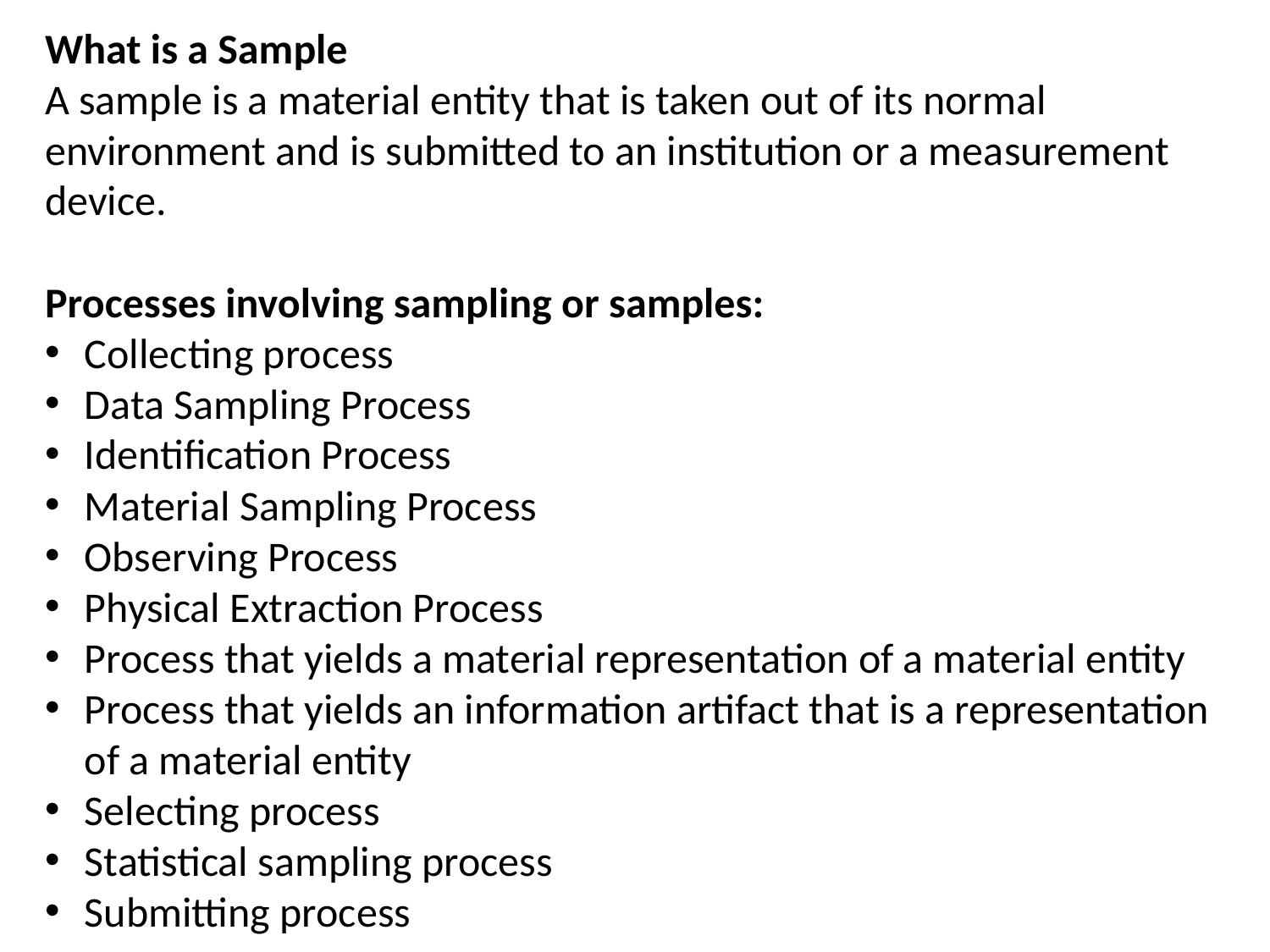

What is a Sample
A sample is a material entity that is taken out of its normal environment and is submitted to an institution or a measurement device.

Processes involving sampling or samples:
Collecting process
Data Sampling Process
Identification Process
Material Sampling Process
Observing Process
Physical Extraction Process
Process that yields a material representation of a material entity
Process that yields an information artifact that is a representation of a material entity
Selecting process
Statistical sampling process
Submitting process